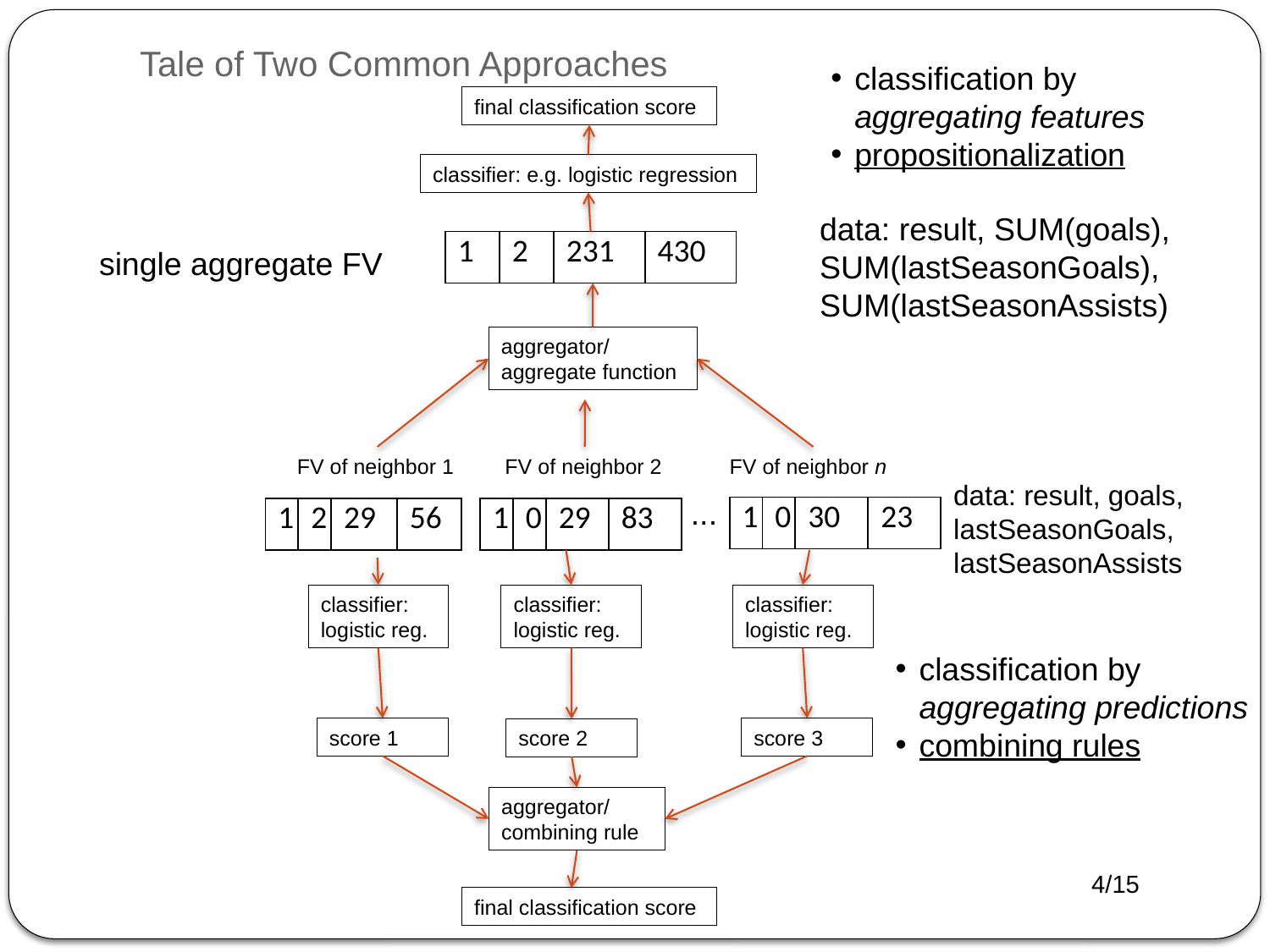

# Tale of Two Common Approaches
classification by aggregating features
propositionalization
final classification score
classifier: e.g. logistic regression
data: result, SUM(goals), SUM(lastSeasonGoals), SUM(lastSeasonAssists)
| 1 | 2 | 231 | 430 |
| --- | --- | --- | --- |
single aggregate FV
aggregator/
aggregate function
FV of neighbor 1
FV of neighbor 2
FV of neighbor n
data: result, goals, lastSeasonGoals, lastSeasonAssists
...
| 1 | 0 | 30 | 23 |
| --- | --- | --- | --- |
| 1 | 2 | 29 | 56 |
| --- | --- | --- | --- |
| 1 | 0 | 29 | 83 |
| --- | --- | --- | --- |
classifier:
logistic reg.
classifier:
logistic reg.
classifier:
logistic reg.
classification by aggregating predictions
combining rules
score 3
score 1
score 2
aggregator/
combining rule
final classification score